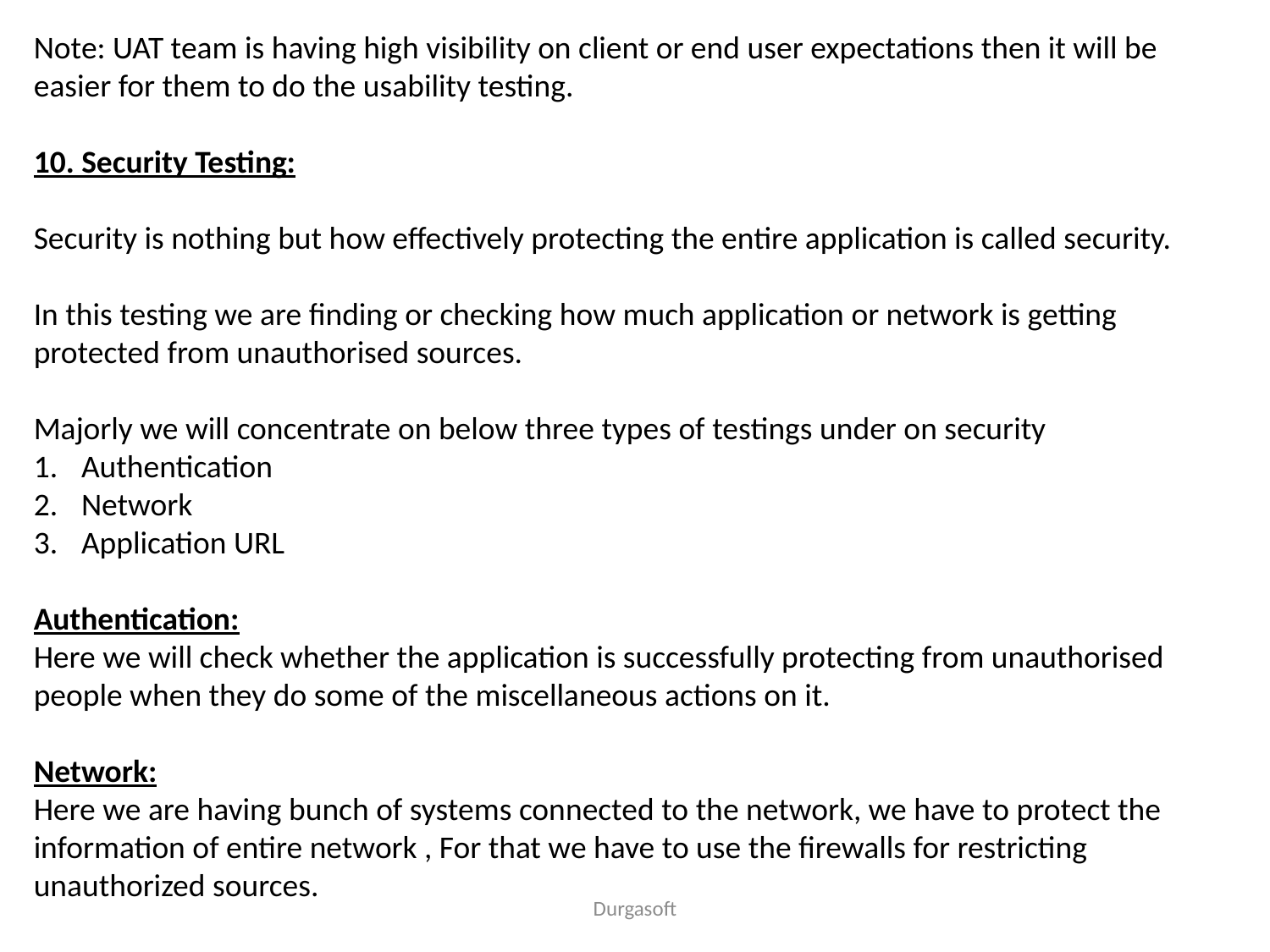

Note: UAT team is having high visibility on client or end user expectations then it will be easier for them to do the usability testing.

10. Security Testing:

Security is nothing but how effectively protecting the entire application is called security.

In this testing we are finding or checking how much application or network is getting protected from unauthorised sources.

Majorly we will concentrate on below three types of testings under on security
Authentication
Network
Application URL

Authentication:
Here we will check whether the application is successfully protecting from unauthorised
people when they do some of the miscellaneous actions on it.

Network:
Here we are having bunch of systems connected to the network, we have to protect the information of entire network , For that we have to use the firewalls for restricting unauthorized sources.
Durgasoft